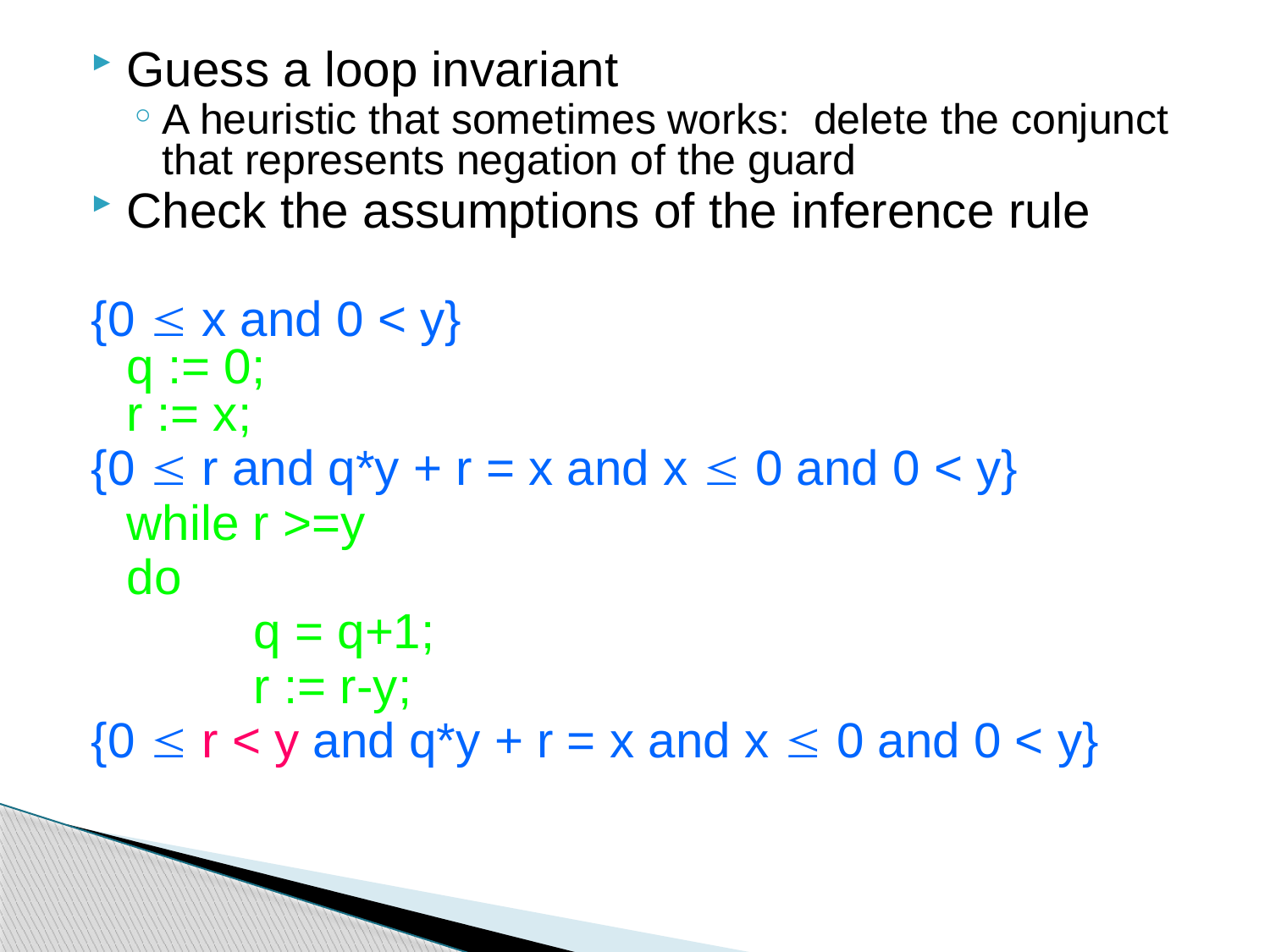

Guess a loop invariant
A heuristic that sometimes works:  delete the conjunct that represents negation of the guard
Check the assumptions of the inference rule

{0 ≤ x and 0 < y}
q := 0;
r := x;
{0 ≤ r and q*y + r = x and x ≤ 0 and 0 < y}
	while r >=y
	do
		q = q+1;
		r := r-y;
{0 ≤ r < y and q*y + r = x and x ≤ 0 and 0 < y}